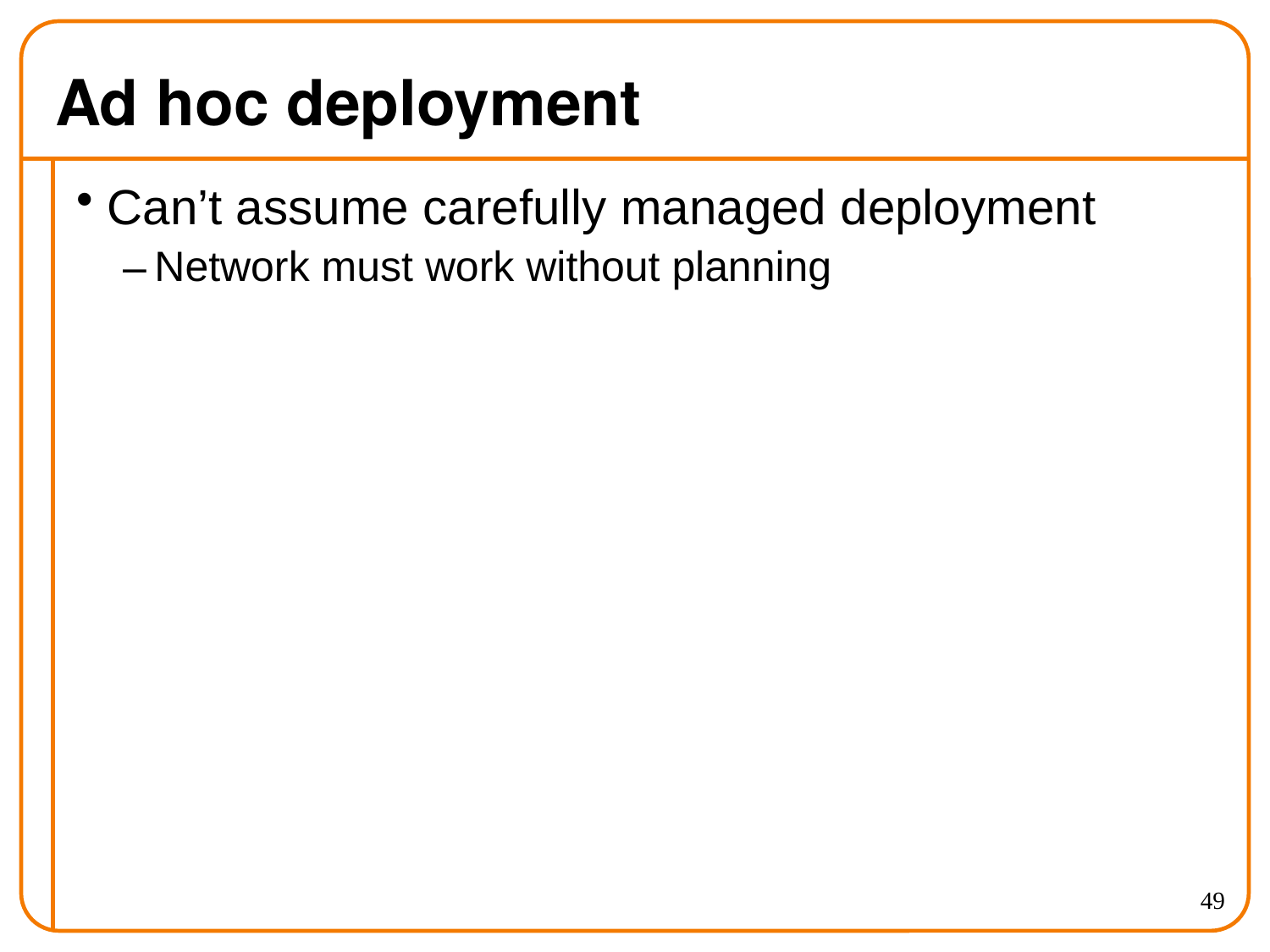

# Ad hoc deployment
Can’t assume carefully managed deployment
Network must work without planning
49